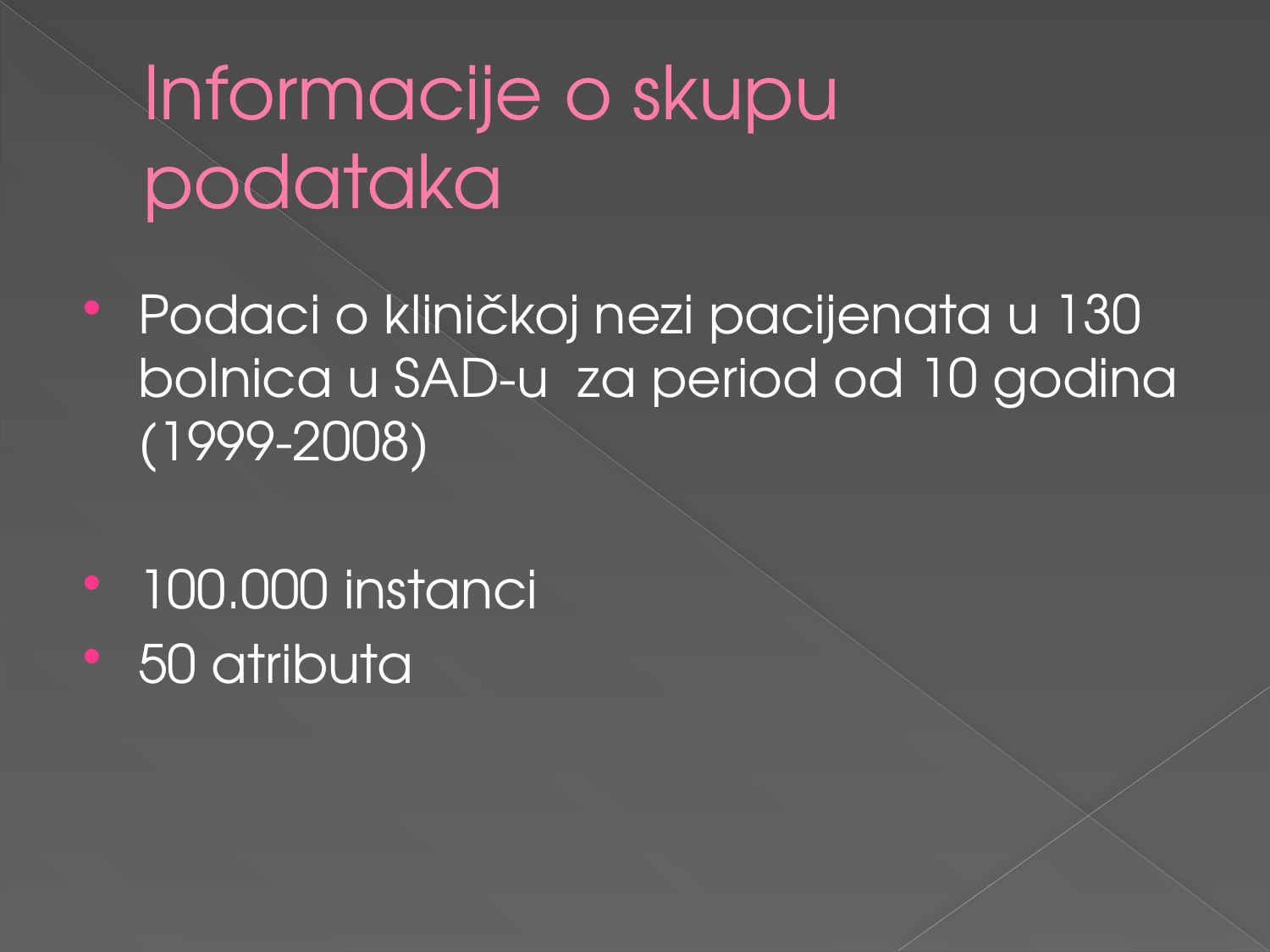

# Informacije o skupu podataka
Podaci o kliničkoj nezi pacijenata u 130 bolnica u SAD-u  za period od 10 godina (1999-2008)

100.000 instanci
50 atributa